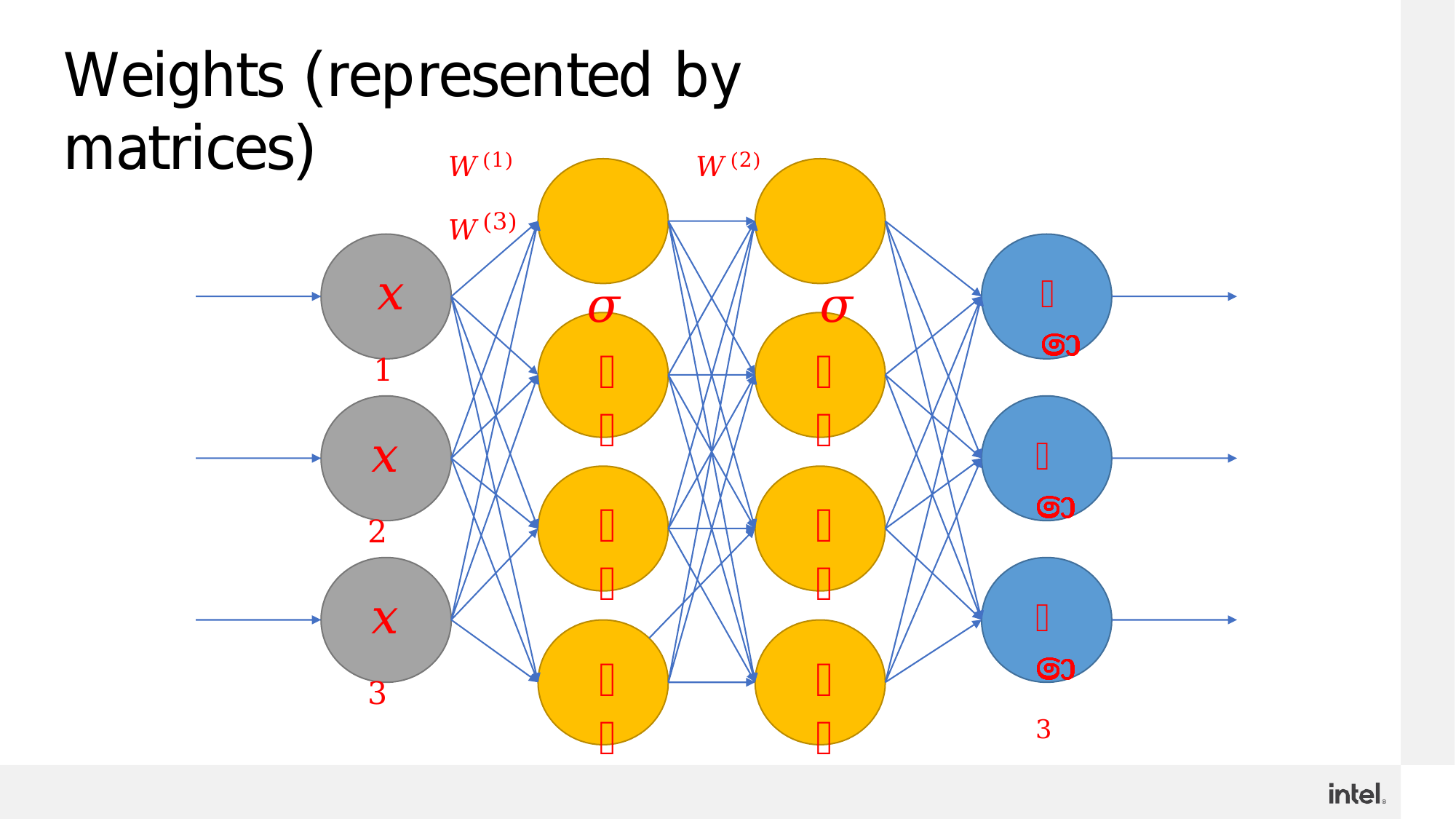

# Weights (represented by matrices)
𝑊(1)	𝑊(2)	𝑊(3)
𝜎	𝜎

𝑥1
𝑦ො1

𝜎
𝜎

𝑥2
𝑦ො2

𝜎
𝜎

𝑥3
𝑦ො3

𝜎
𝜎
27